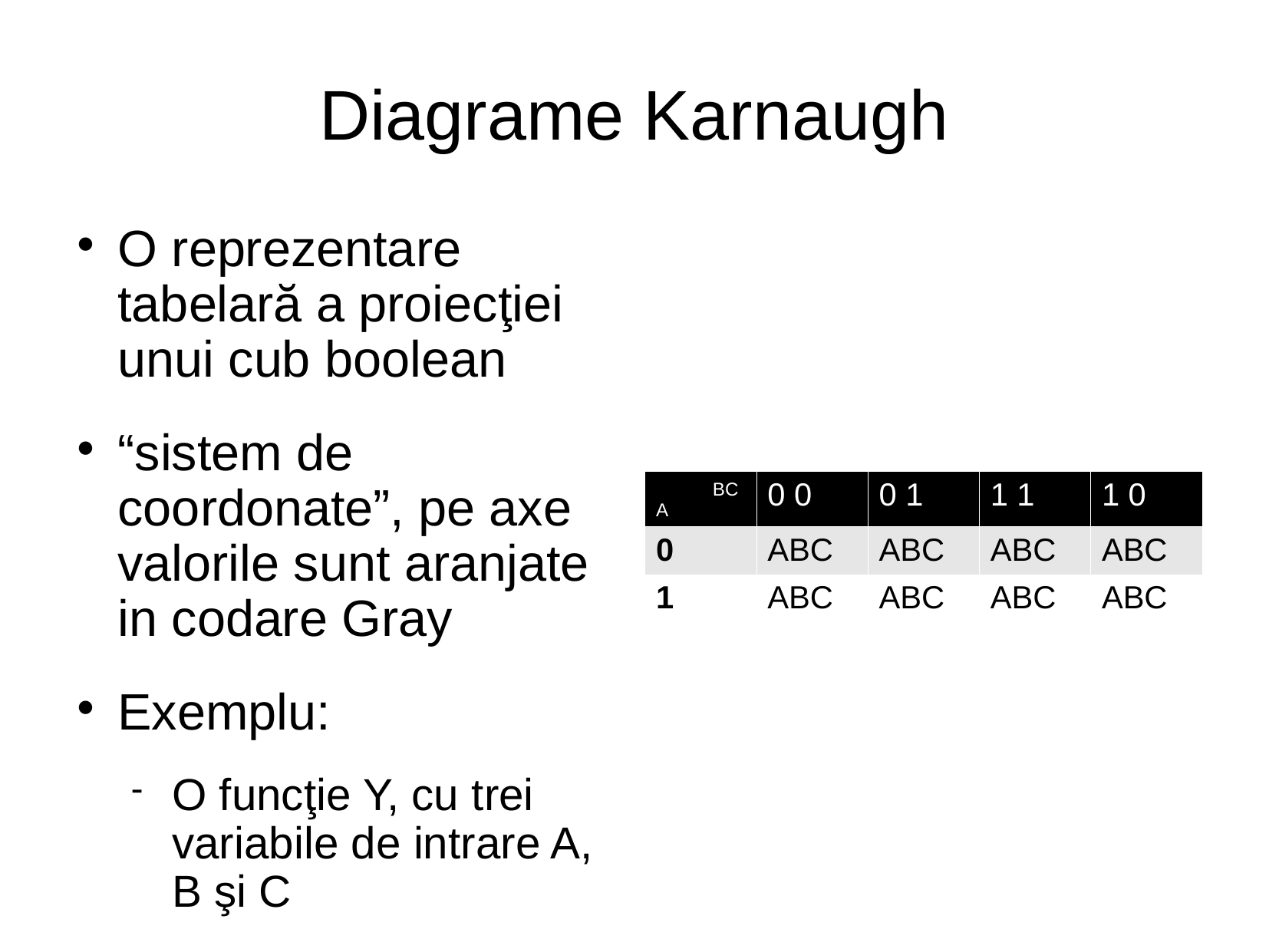

# Diagrame Karnaugh
O reprezentare tabelară a proiecţiei unui cub boolean
“sistem de coordonate”, pe axe valorile sunt aranjate in codare Gray
Exemplu:
O funcţie Y, cu trei variabile de intrare A, B şi C
| A BC | 0 0 | 0 1 | 1 1 | 1 0 |
| --- | --- | --- | --- | --- |
| 0 | ABC | ABC | ABC | ABC |
| 1 | ABC | ABC | ABC | ABC |